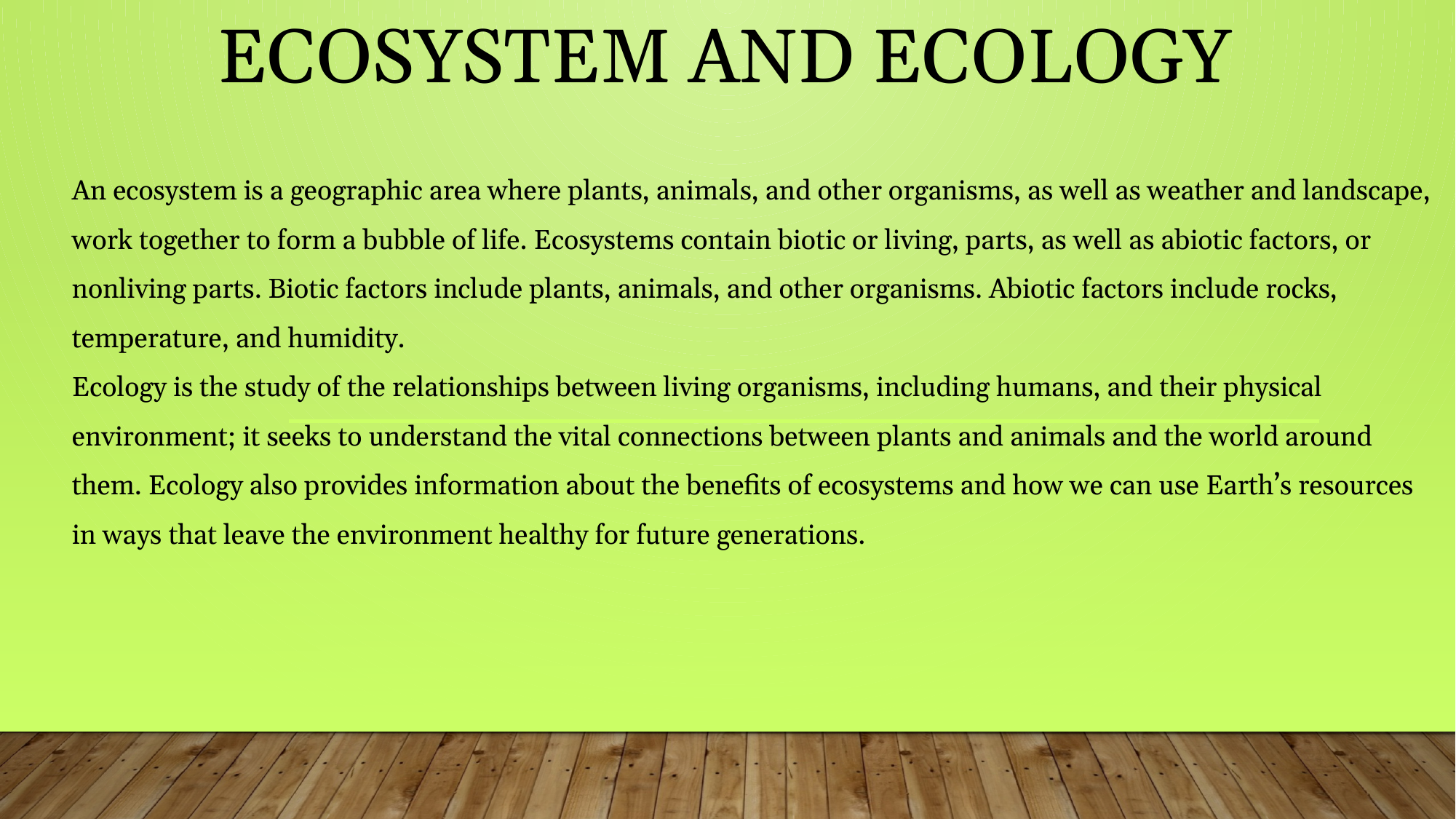

# Ecosystem AND ECOLOGY
An ecosystem is a geographic area where plants, animals, and other organisms, as well as weather and landscape, work together to form a bubble of life. Ecosystems contain biotic or living, parts, as well as abiotic factors, or nonliving parts. Biotic factors include plants, animals, and other organisms. Abiotic factors include rocks, temperature, and humidity.
Ecology is the study of the relationships between living organisms, including humans, and their physical environment; it seeks to understand the vital connections between plants and animals and the world around them. Ecology also provides information about the benefits of ecosystems and how we can use Earth’s resources in ways that leave the environment healthy for future generations.